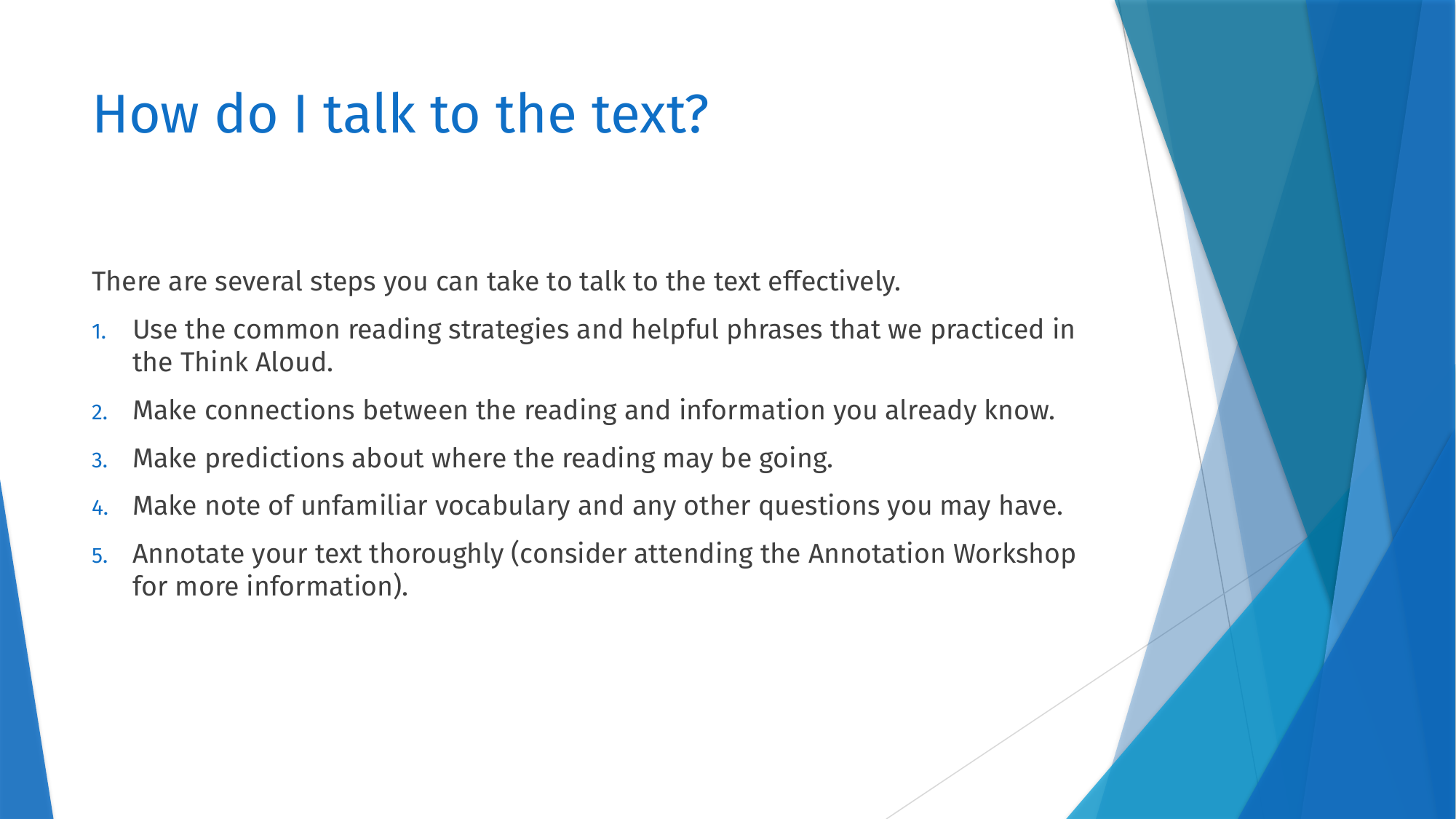

# How do I talk to the text?
There are several steps you can take to talk to the text effectively.
Use the common reading strategies and helpful phrases that we practiced in the Think Aloud.
Make connections between the reading and information you already know.
Make predictions about where the reading may be going.
Make note of unfamiliar vocabulary and any other questions you may have.
Annotate your text thoroughly (consider attending the Annotation Workshop for more information).